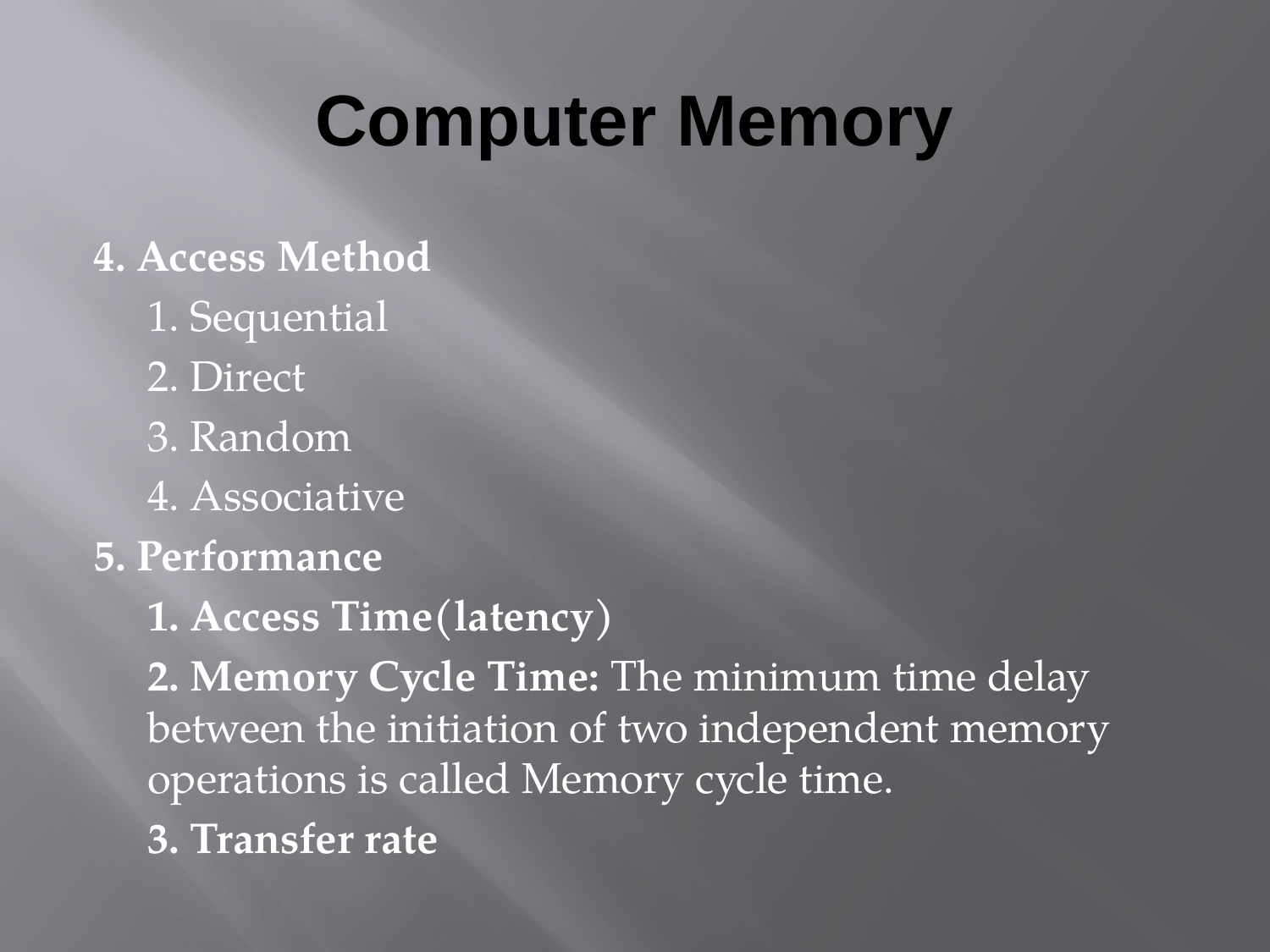

# Computer Memory
4. Access Method
	1. Sequential
	2. Direct
	3. Random
	4. Associative
5. Performance
	1. Access Time(latency)
	2. Memory Cycle Time: The minimum time delay between the initiation of two independent memory operations is called Memory cycle time.
	3. Transfer rate